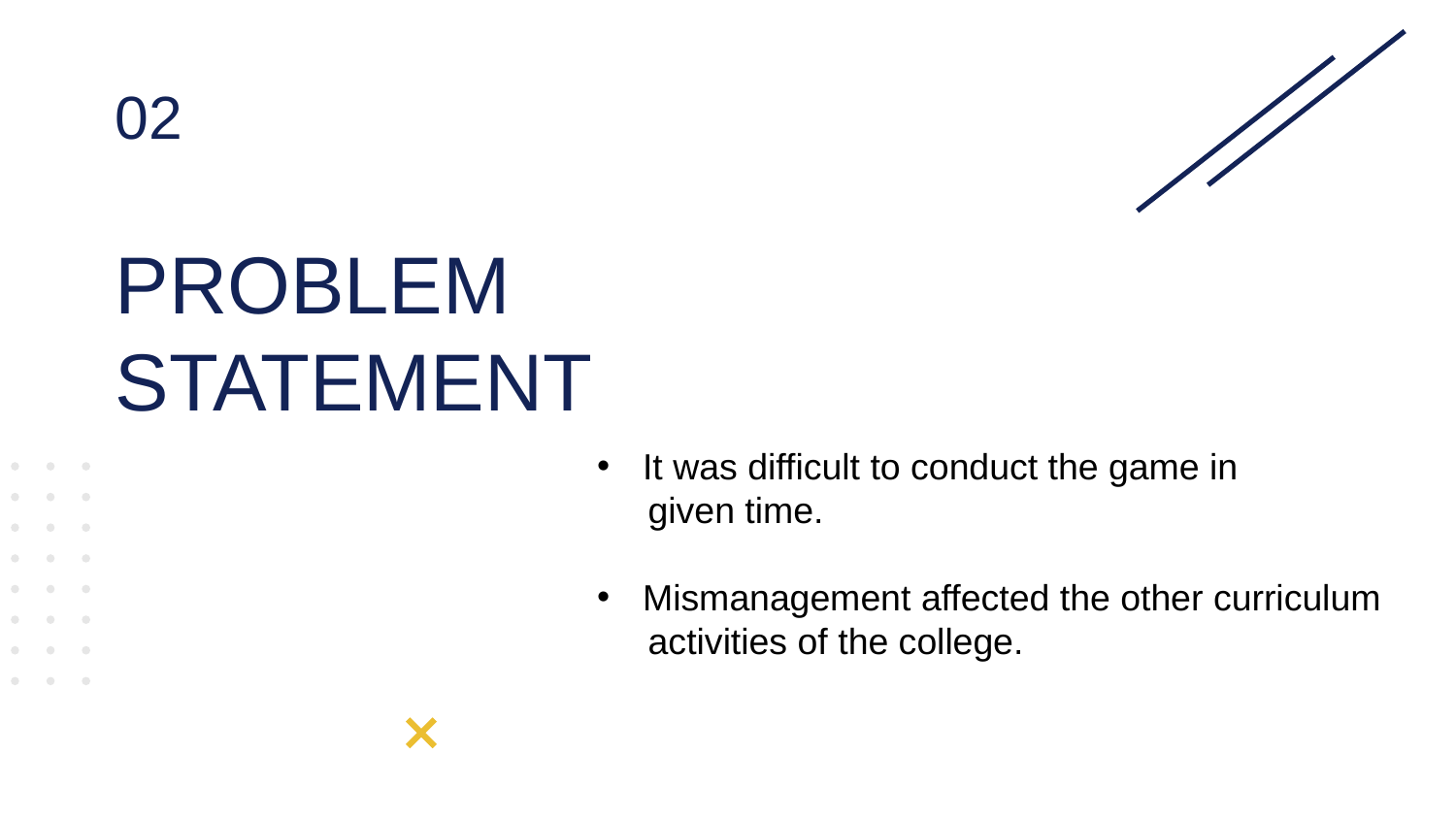

# 02
PROBLEM
STATEMENT
It was difficult to conduct the game in
     given time.

Mismanagement affected the other curriculum
     activities of the college.